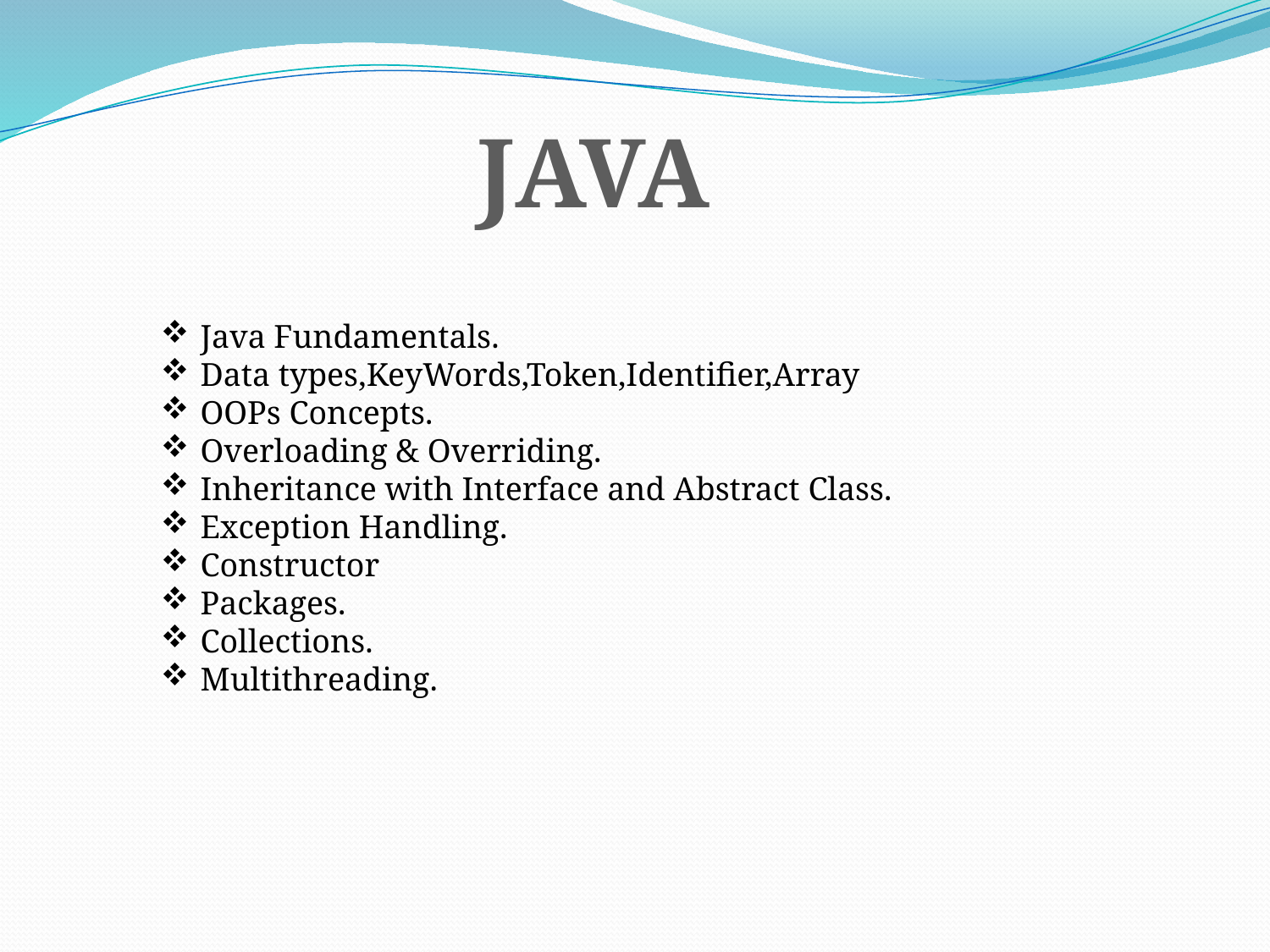

JAVA

Java Fundamentals.
Data types,KeyWords,Token,Identifier,Array
OOPs Concepts.
Overloading & Overriding.
Inheritance with Interface and Abstract Class.
Exception Handling.
Constructor
Packages.
Collections.
Multithreading.